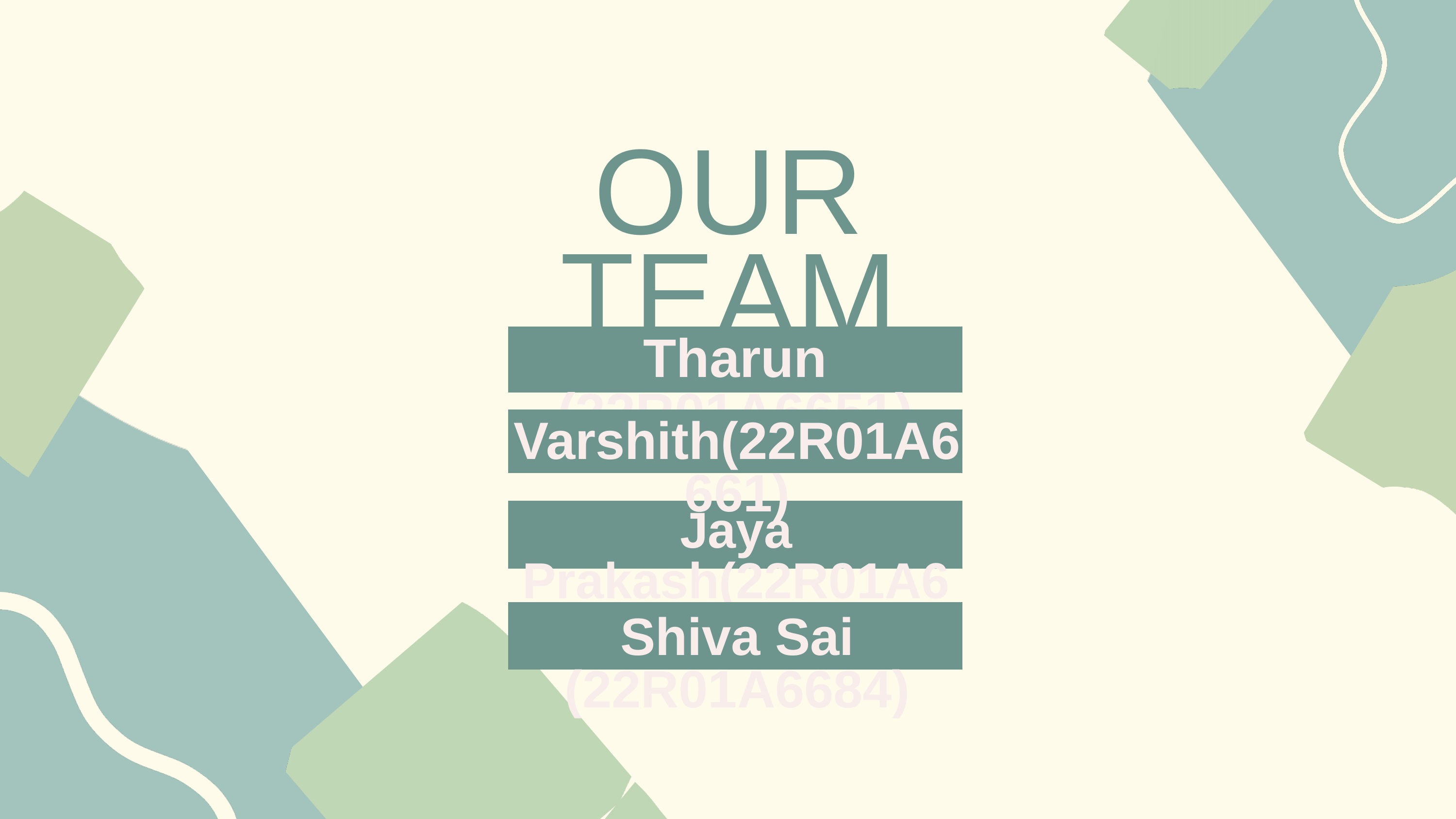

OUR TEAM

Tharun (22R01A6651)

Varshith(22R01A6661)

Jaya Prakash(22R01A6663)

Shiva Sai (22R01A6684)